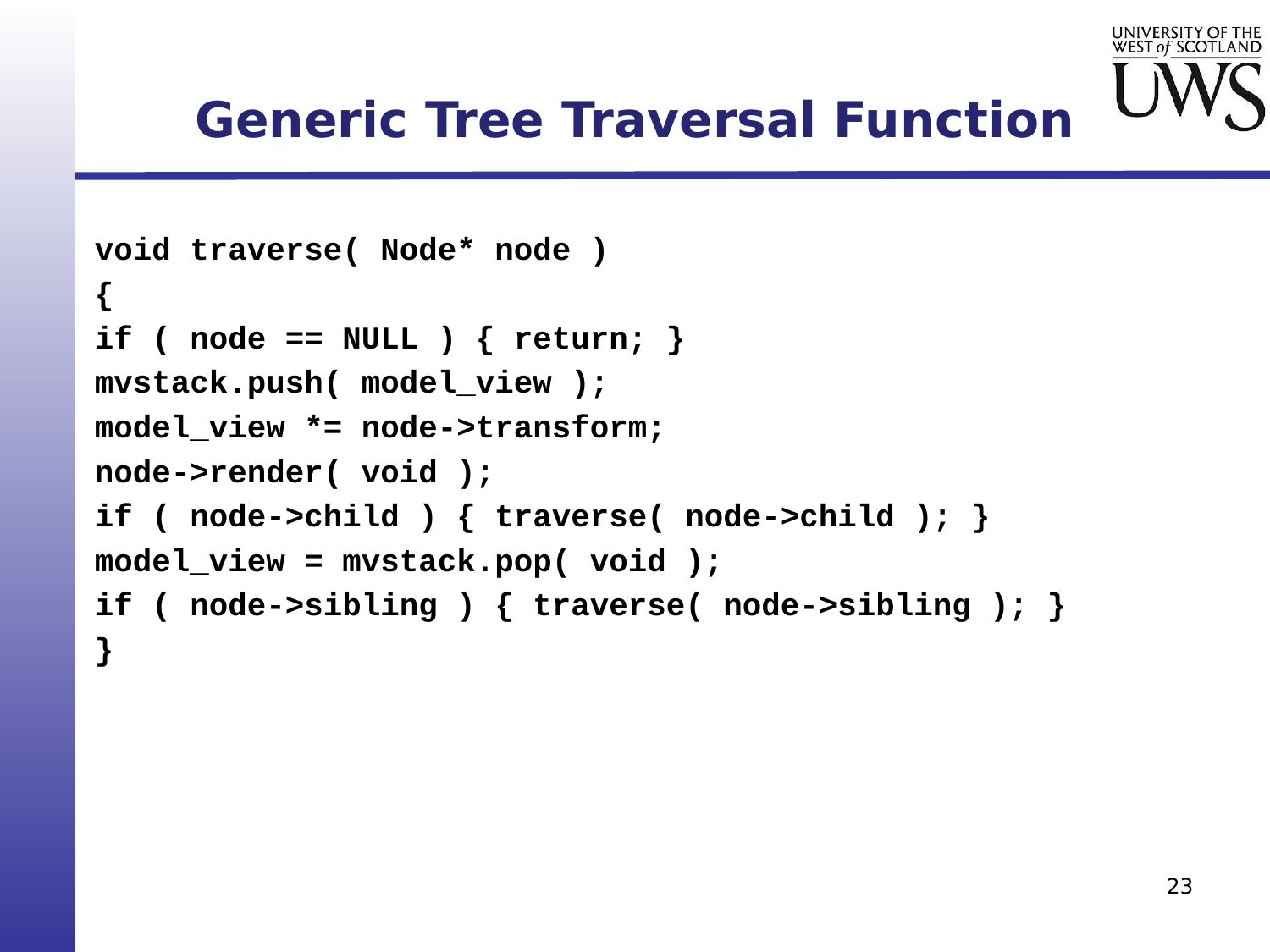

# Generic Tree Traversal Function
void traverse( Node* node )
{
if ( node == NULL ) { return; }
mvstack.push( model_view );
model_view *= node->transform;
node->render( void );
if ( node->child ) { traverse( node->child ); }
model_view = mvstack.pop( void );
if ( node->sibling ) { traverse( node->sibling ); }
}
23